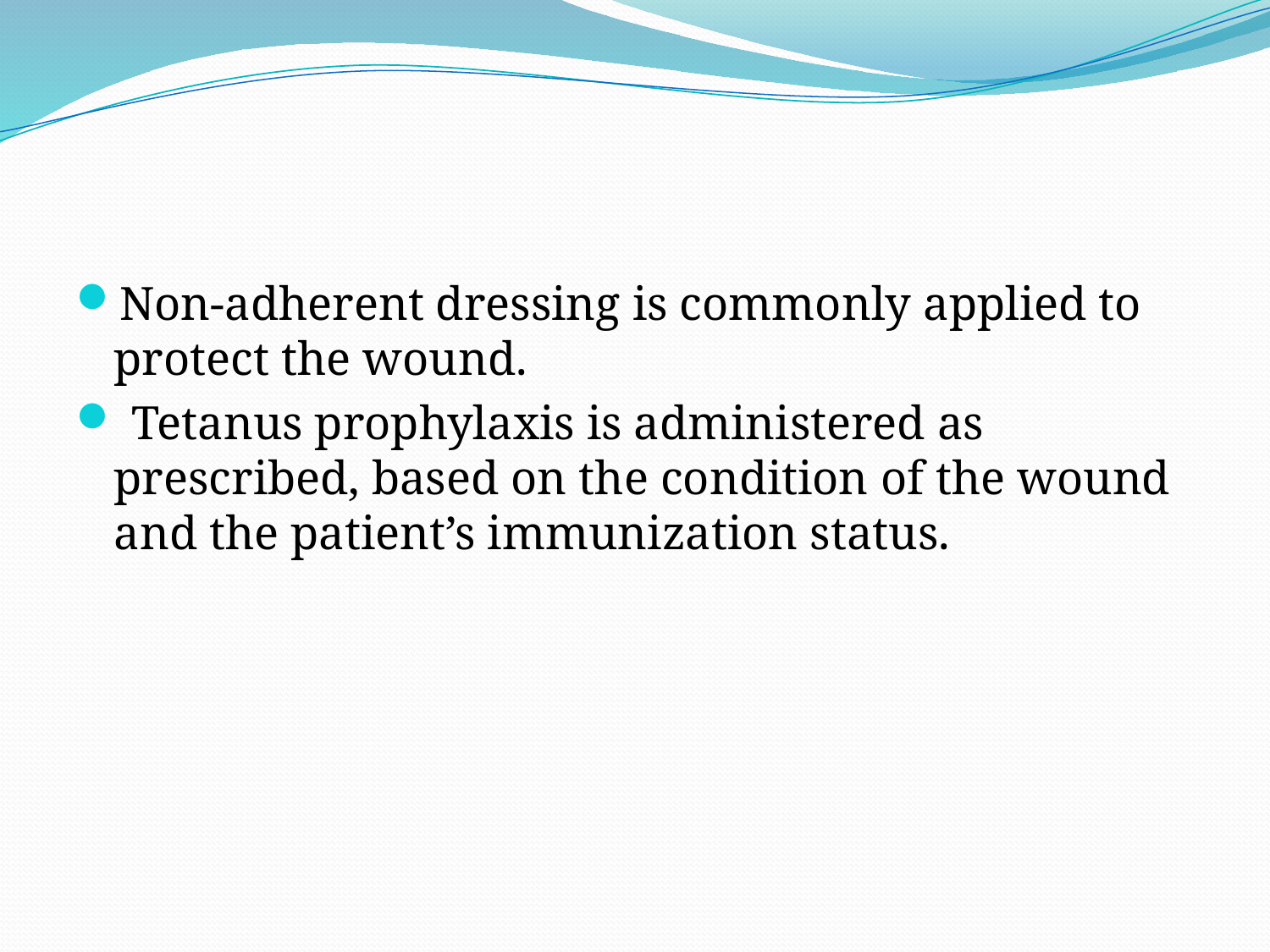

#
Non-adherent dressing is commonly applied to protect the wound.
 Tetanus prophylaxis is administered as prescribed, based on the condition of the wound and the patient’s immunization status.